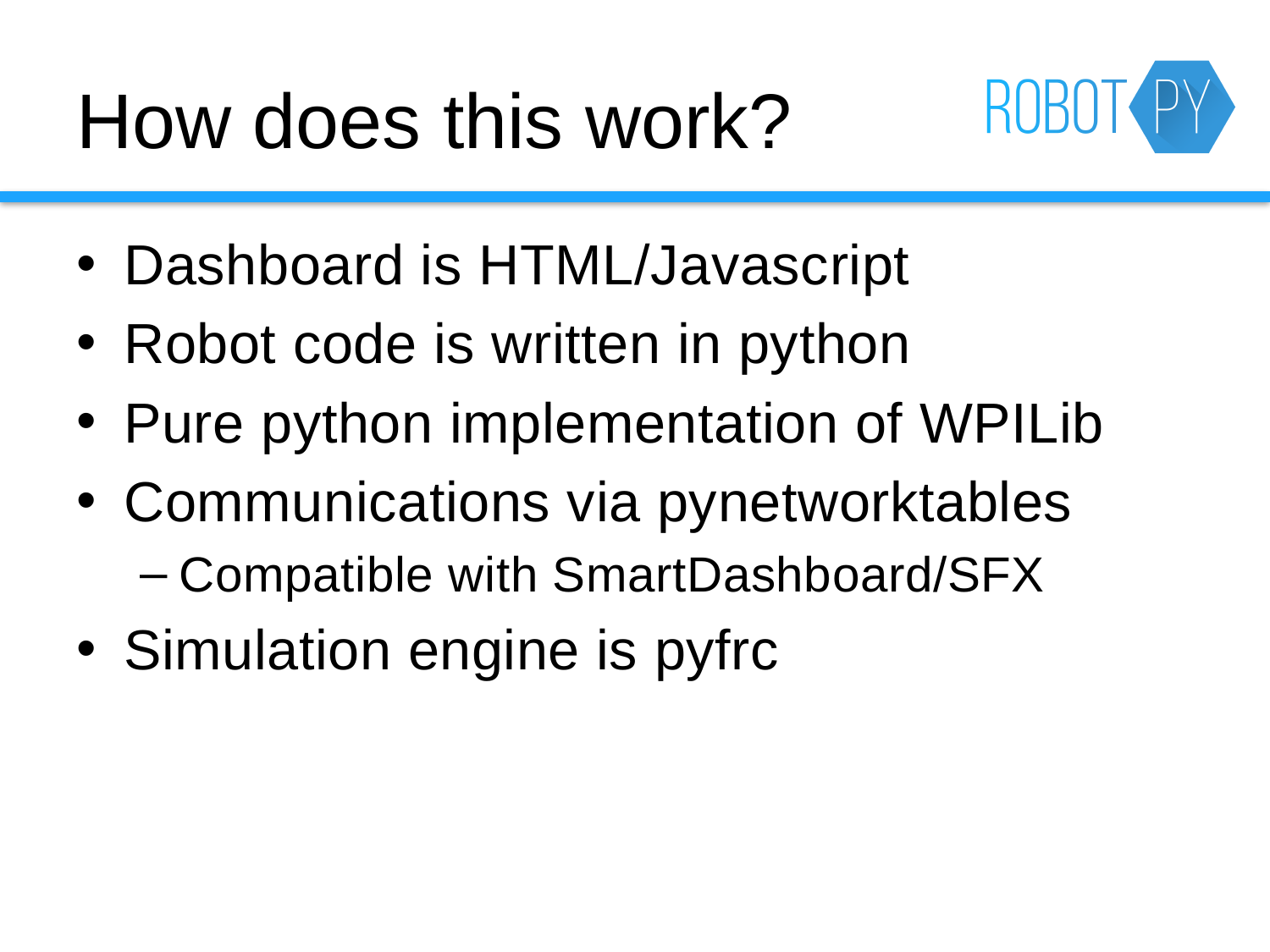

# How does this work?
Dashboard is HTML/Javascript
Robot code is written in python
Pure python implementation of WPILib
Communications via pynetworktables
Compatible with SmartDashboard/SFX
Simulation engine is pyfrc